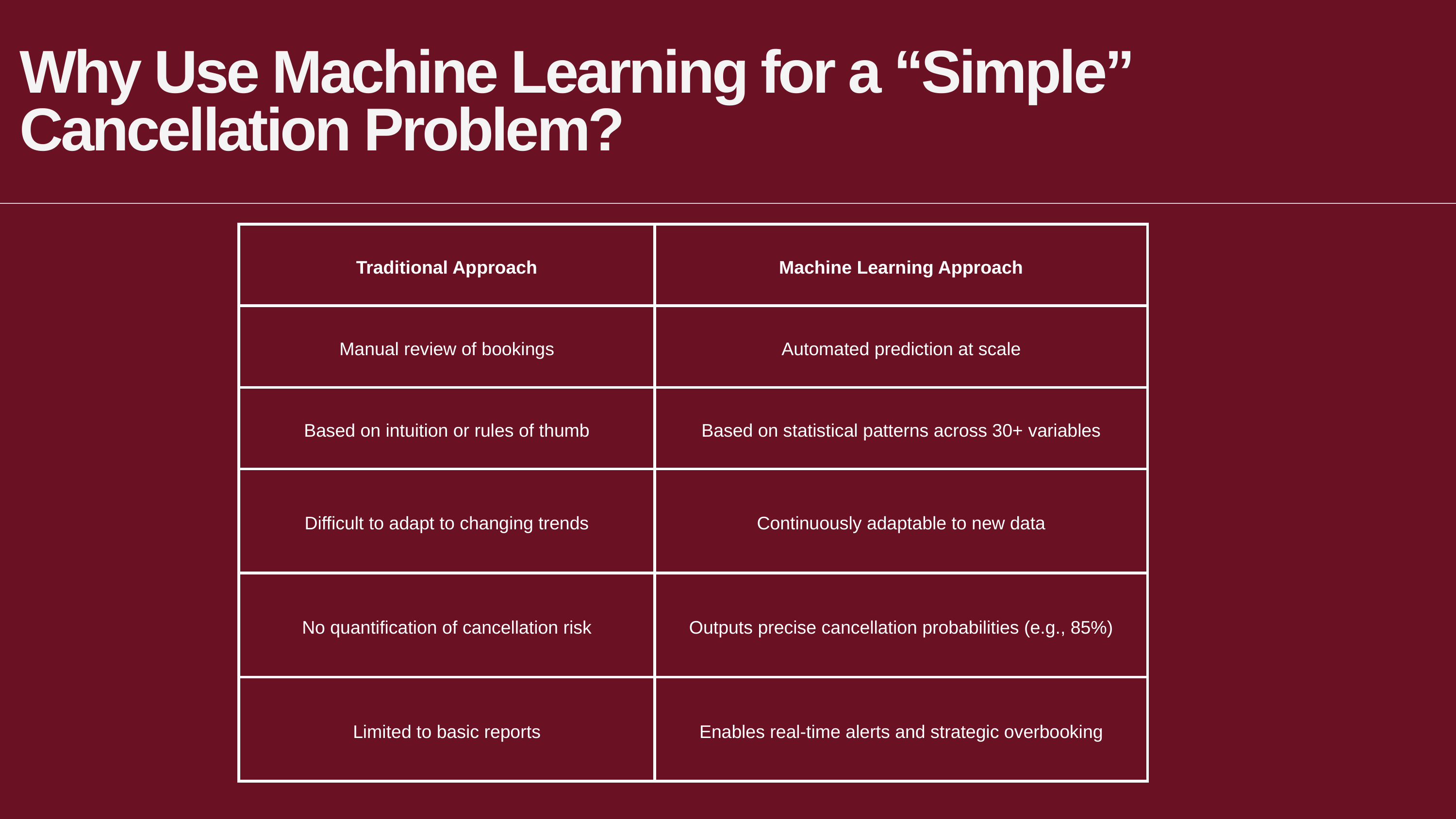

Why Use Machine Learning for a “Simple” Cancellation Problem?

| Traditional Approach | Machine Learning Approach |
| --- | --- |
| Manual review of bookings | Automated prediction at scale |
| Based on intuition or rules of thumb | Based on statistical patterns across 30+ variables |
| Difficult to adapt to changing trends | Continuously adaptable to new data |
| No quantification of cancellation risk | Outputs precise cancellation probabilities (e.g., 85%) |
| Limited to basic reports | Enables real-time alerts and strategic overbooking |